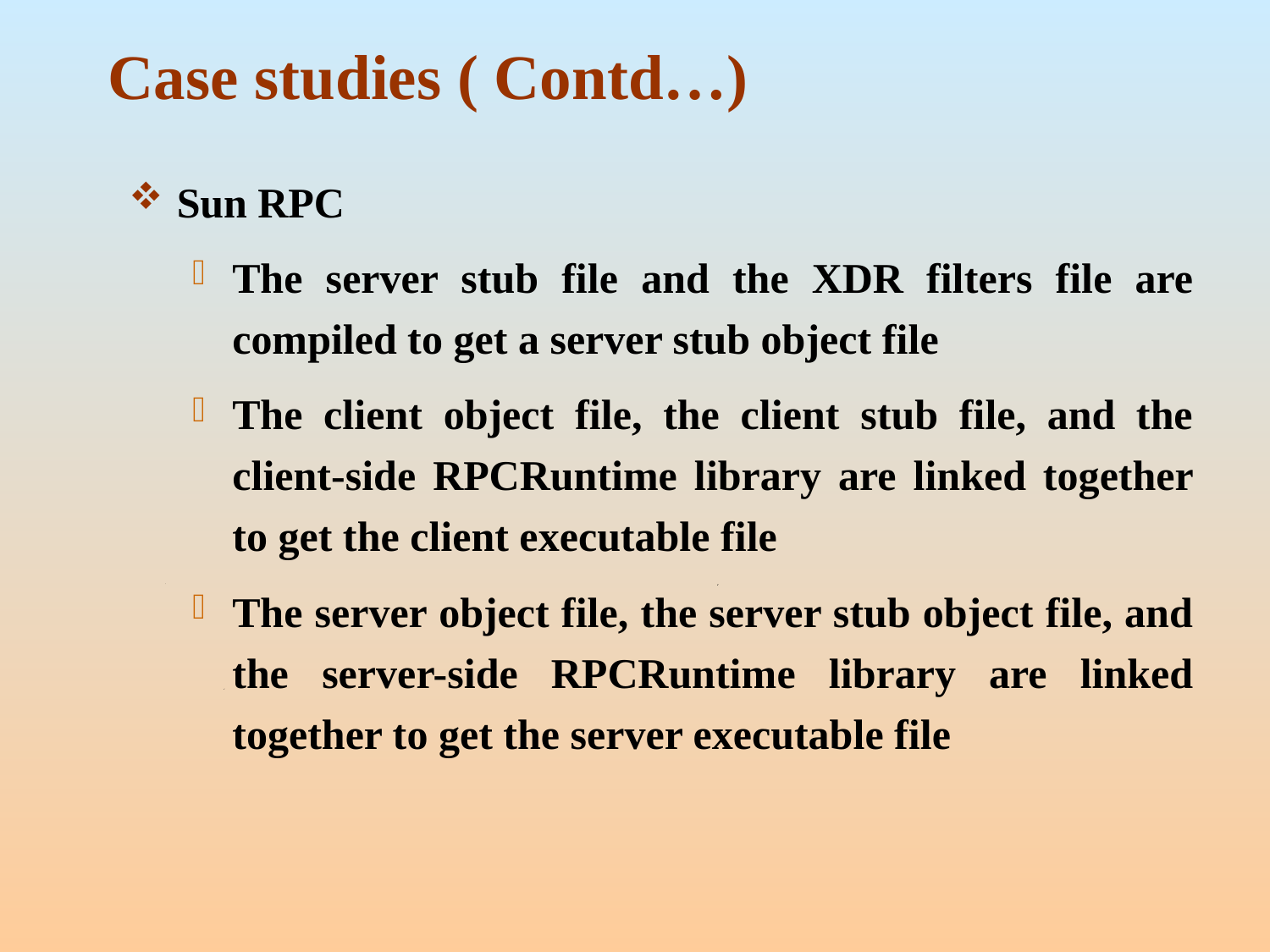

# Case studies ( Contd…)
Sun RPC
The server stub file and the XDR filters file are compiled to get a server stub object file
The client object file, the client stub file, and the client-side RPCRuntime library are linked together to get the client executable file
The server object file, the server stub object file, and the server-side RPCRuntime library are linked together to get the server executable file